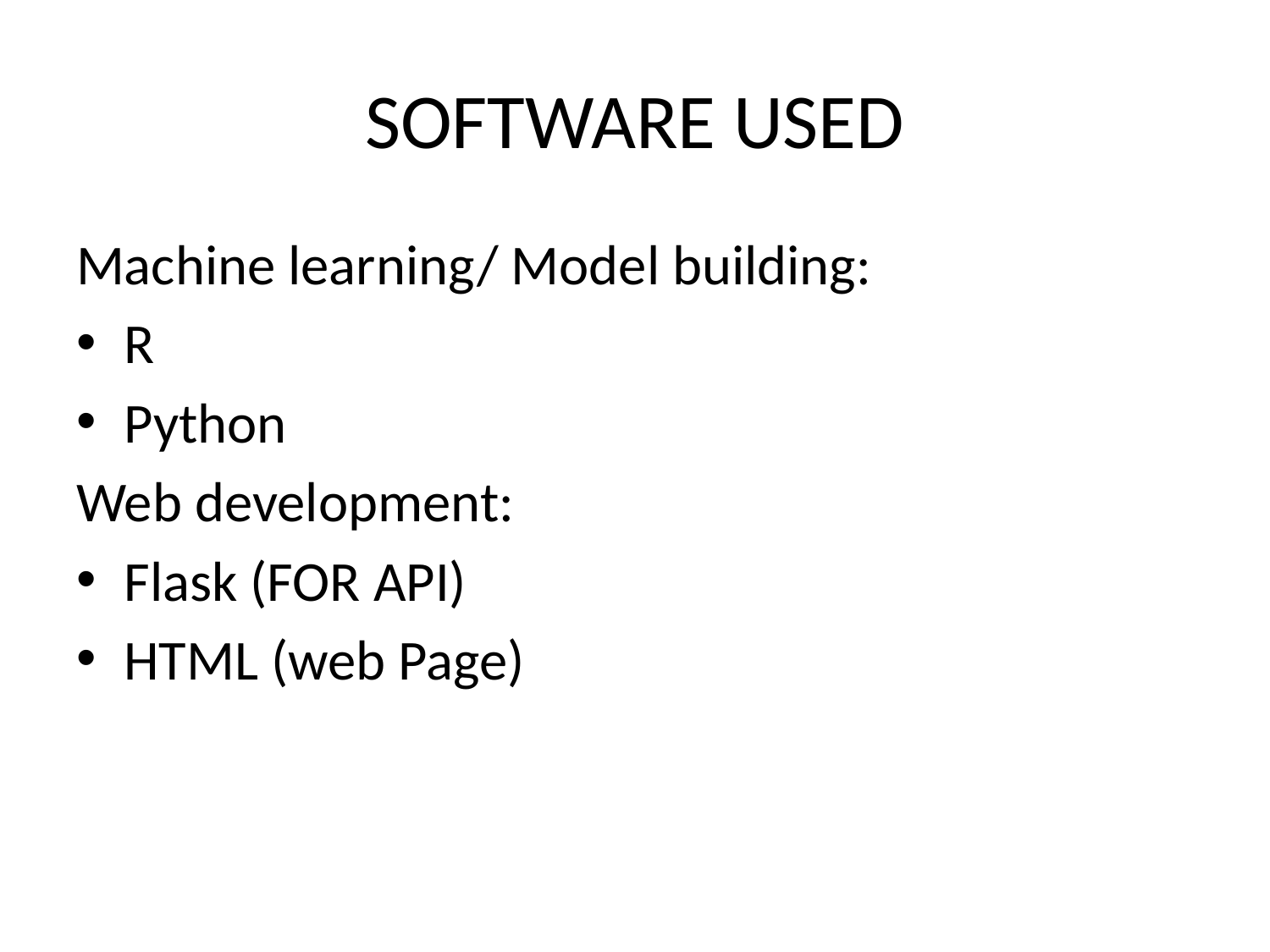

# SOFTWARE USED
Machine learning/ Model building:
R
Python
Web development:
Flask (FOR API)
HTML (web Page)